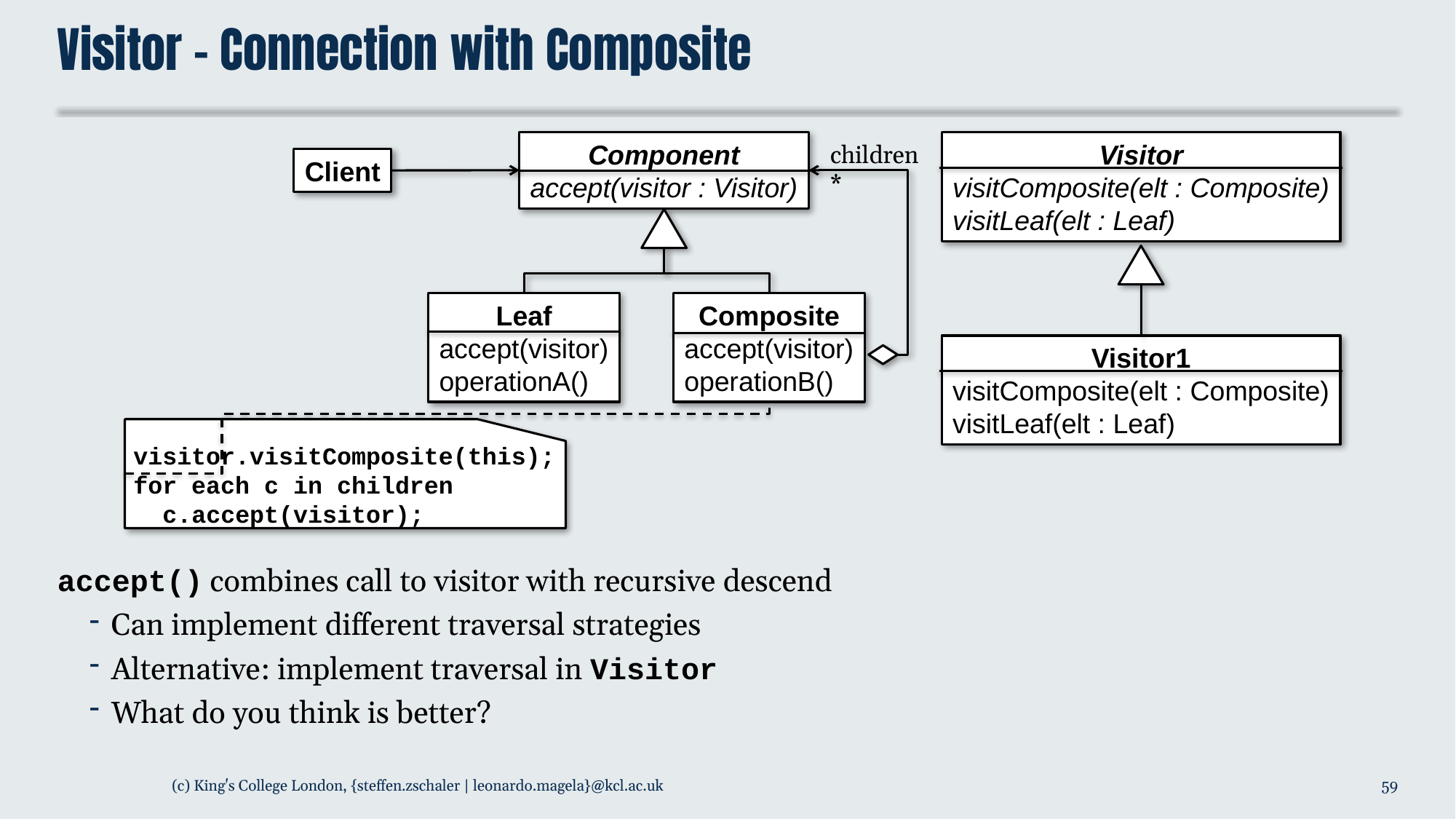

# Visitor – Connection with Composite
Visitor
visitComposite(elt : Composite)
visitLeaf(elt : Leaf)
Component
accept(visitor : Visitor)
children
*
Client

Leaf
accept(visitor)
operationA()
Composite
accept(visitor)
operationB()
Visitor1
visitComposite(elt : Composite)
visitLeaf(elt : Leaf)

visitor.visitComposite(this);
for each c in children
  c.accept(visitor);
accept() combines call to visitor with recursive descend
Can implement different traversal strategies
Alternative: implement traversal in Visitor
What do you think is better?

(c) King's College London, {steffen.zschaler | leonardo.magela}@kcl.ac.uk
59